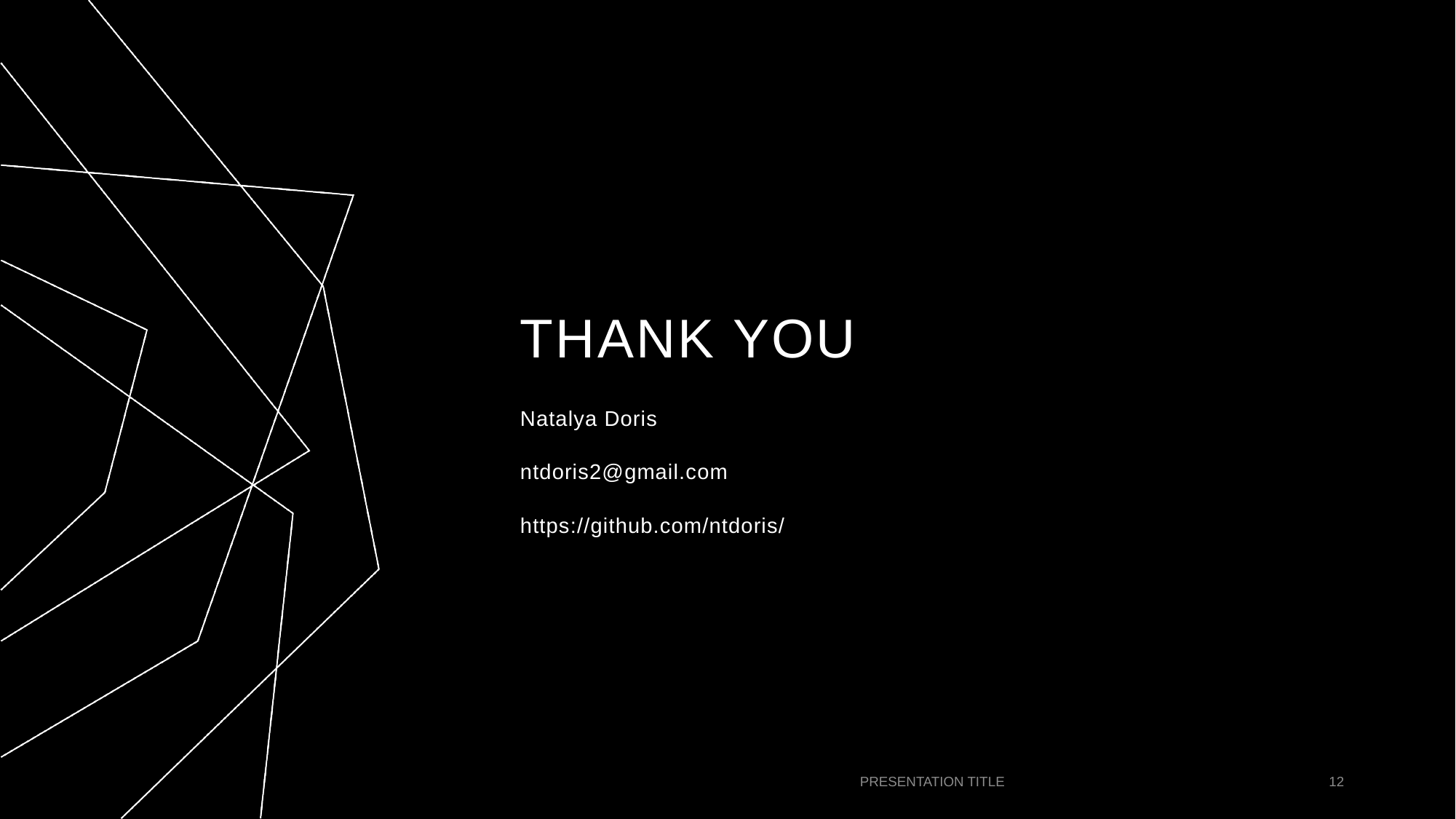

# THANK YOU
Natalya Doris
ntdoris2@gmail.com
https://github.com/ntdoris/
PRESENTATION TITLE
12